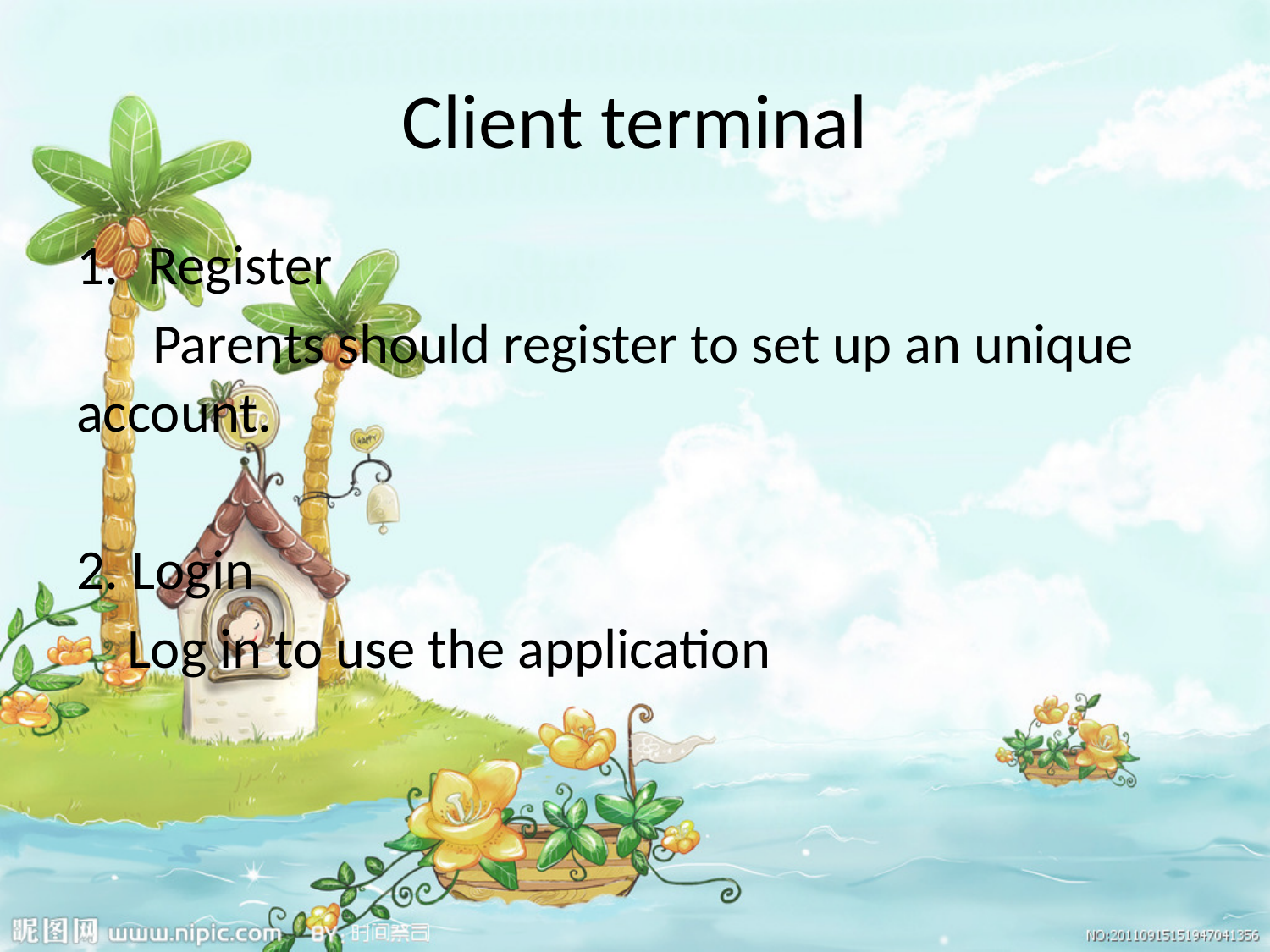

# Client terminal
Register
      Parents should register to set up an unique account.

2. Login
    Log in to use the application